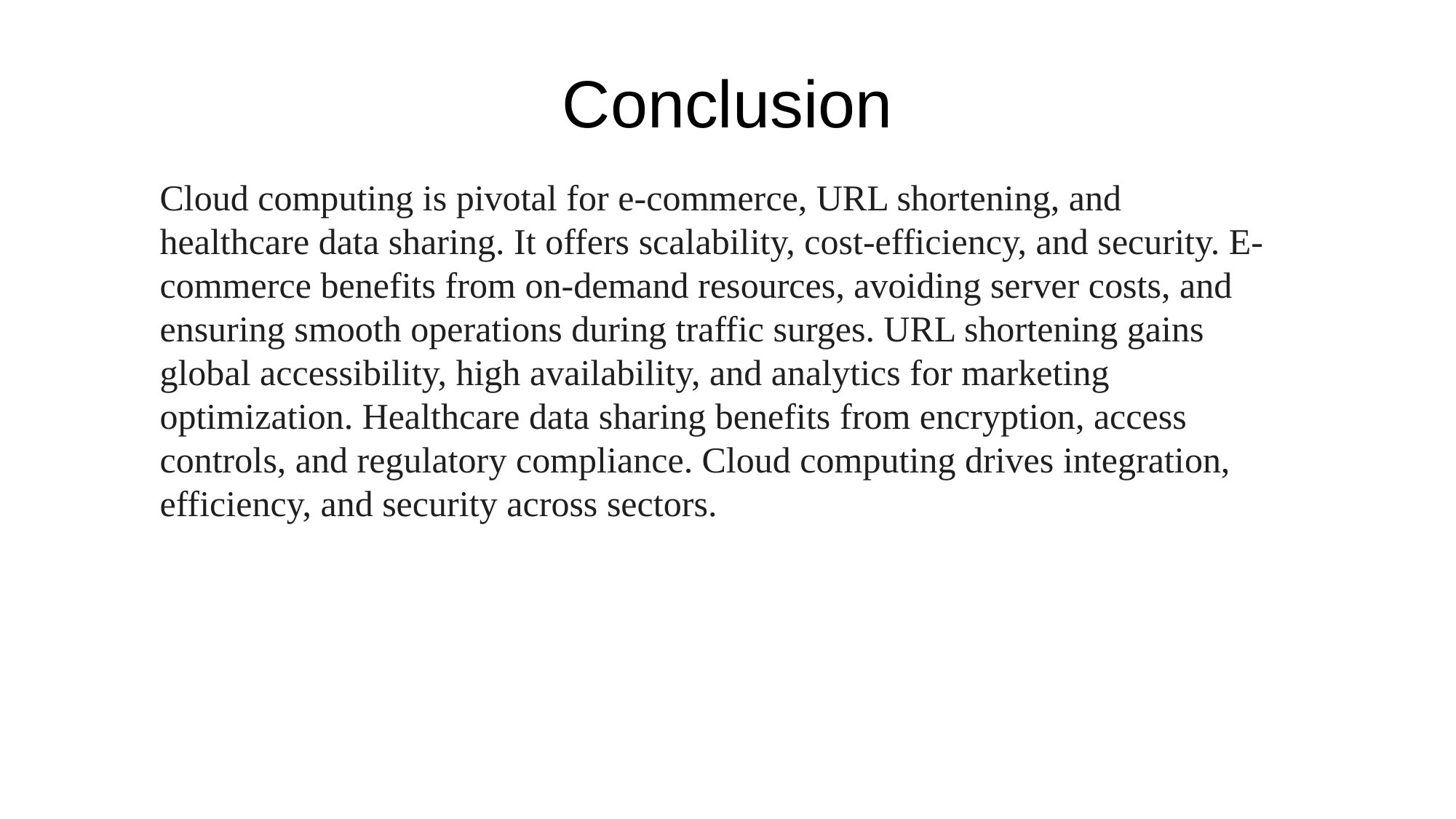

# Conclusion
Cloud computing is pivotal for e-commerce, URL shortening, and healthcare data sharing. It offers scalability, cost-efficiency, and security. E-commerce benefits from on-demand resources, avoiding server costs, and ensuring smooth operations during traffic surges. URL shortening gains global accessibility, high availability, and analytics for marketing optimization. Healthcare data sharing benefits from encryption, access controls, and regulatory compliance. Cloud computing drives integration, efficiency, and security across sectors.